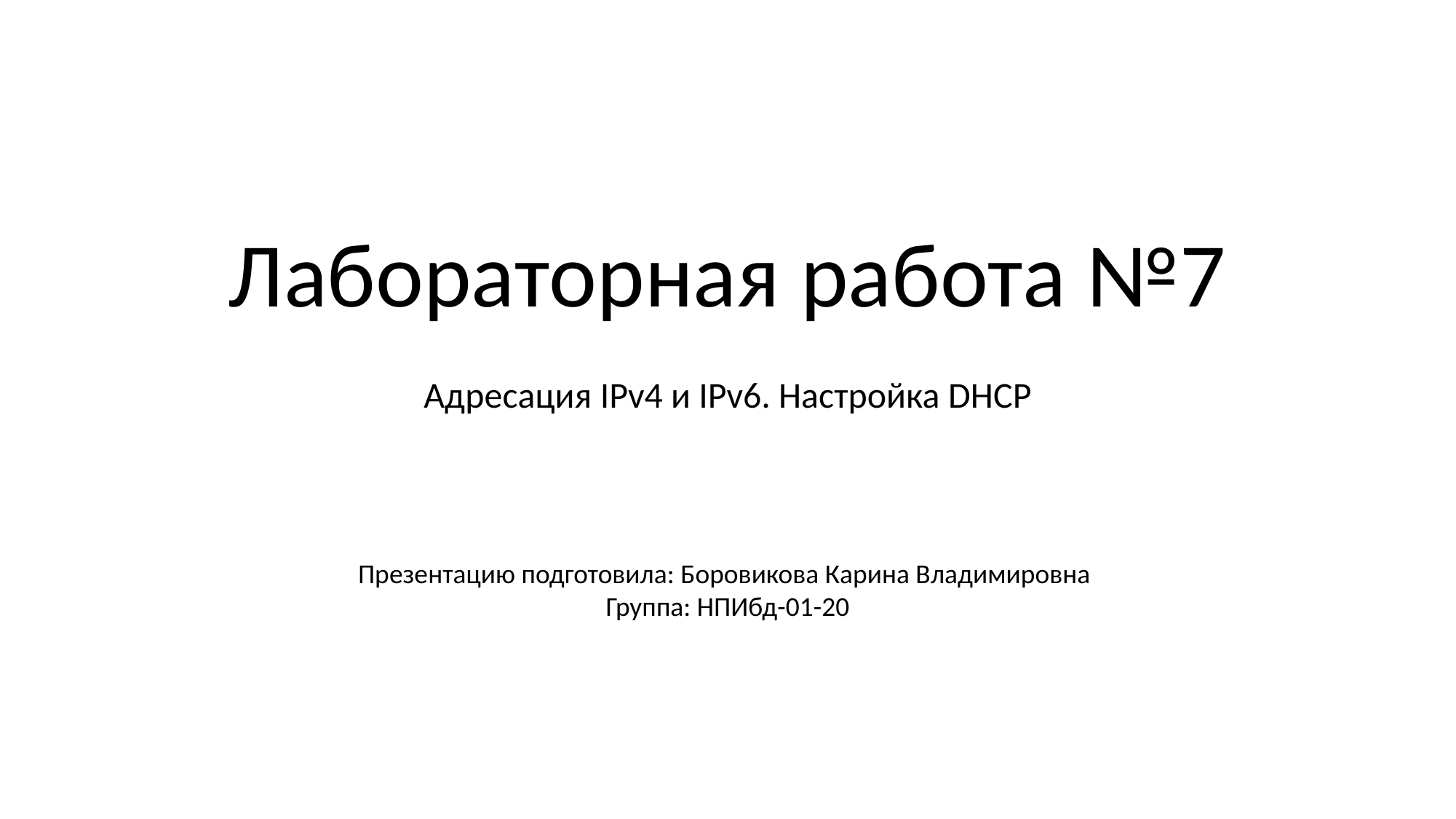

# Лабораторная работа №7
Адресация IPv4 и IPv6. Настройка DHCP
Презентацию подготовила: Боровикова Карина Владимировна
Группа: НПИбд-01-20